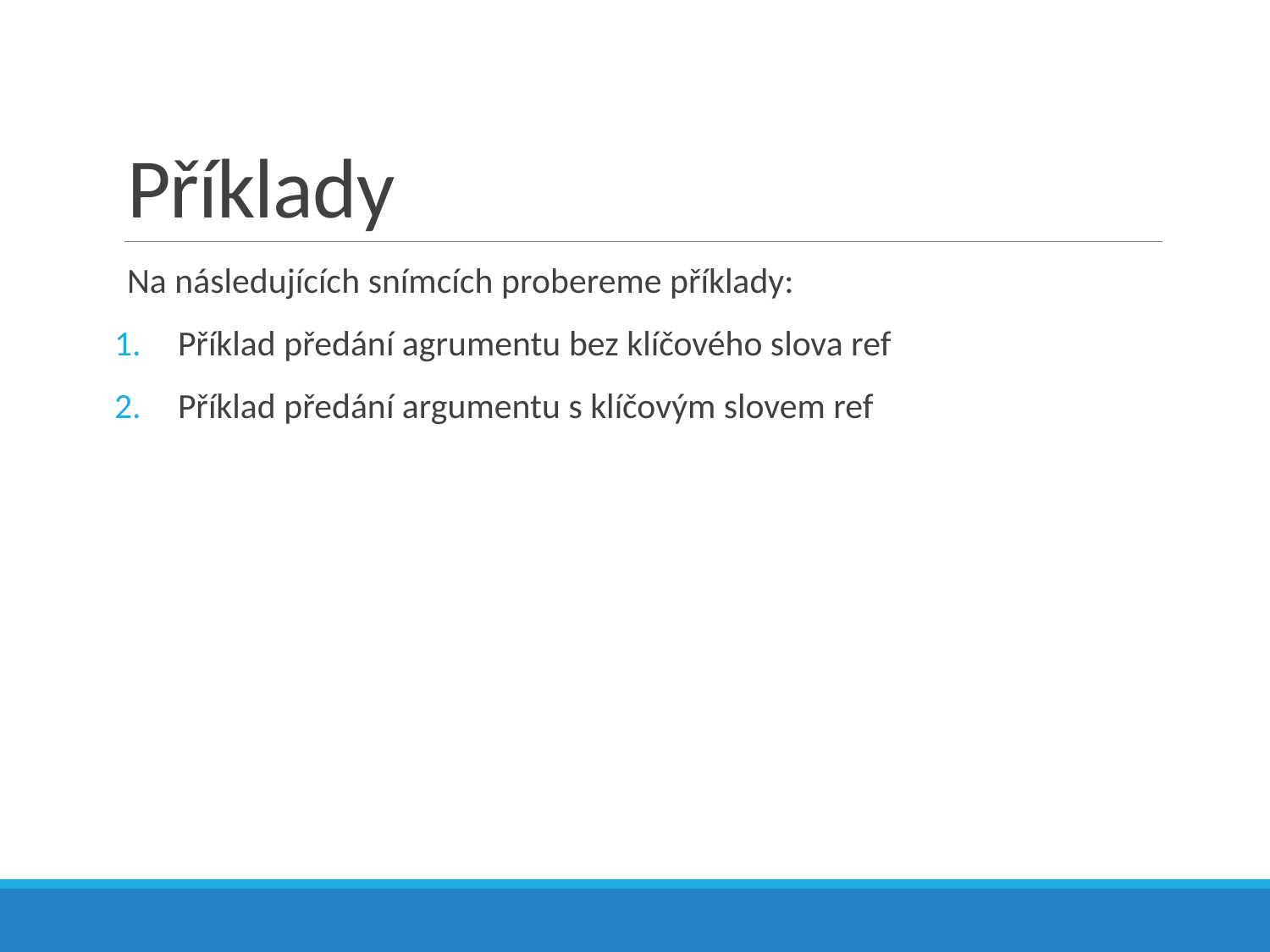

# Příklady
Na následujících snímcích probereme příklady:
Příklad předání agrumentu bez klíčového slova ref
Příklad předání argumentu s klíčovým slovem ref